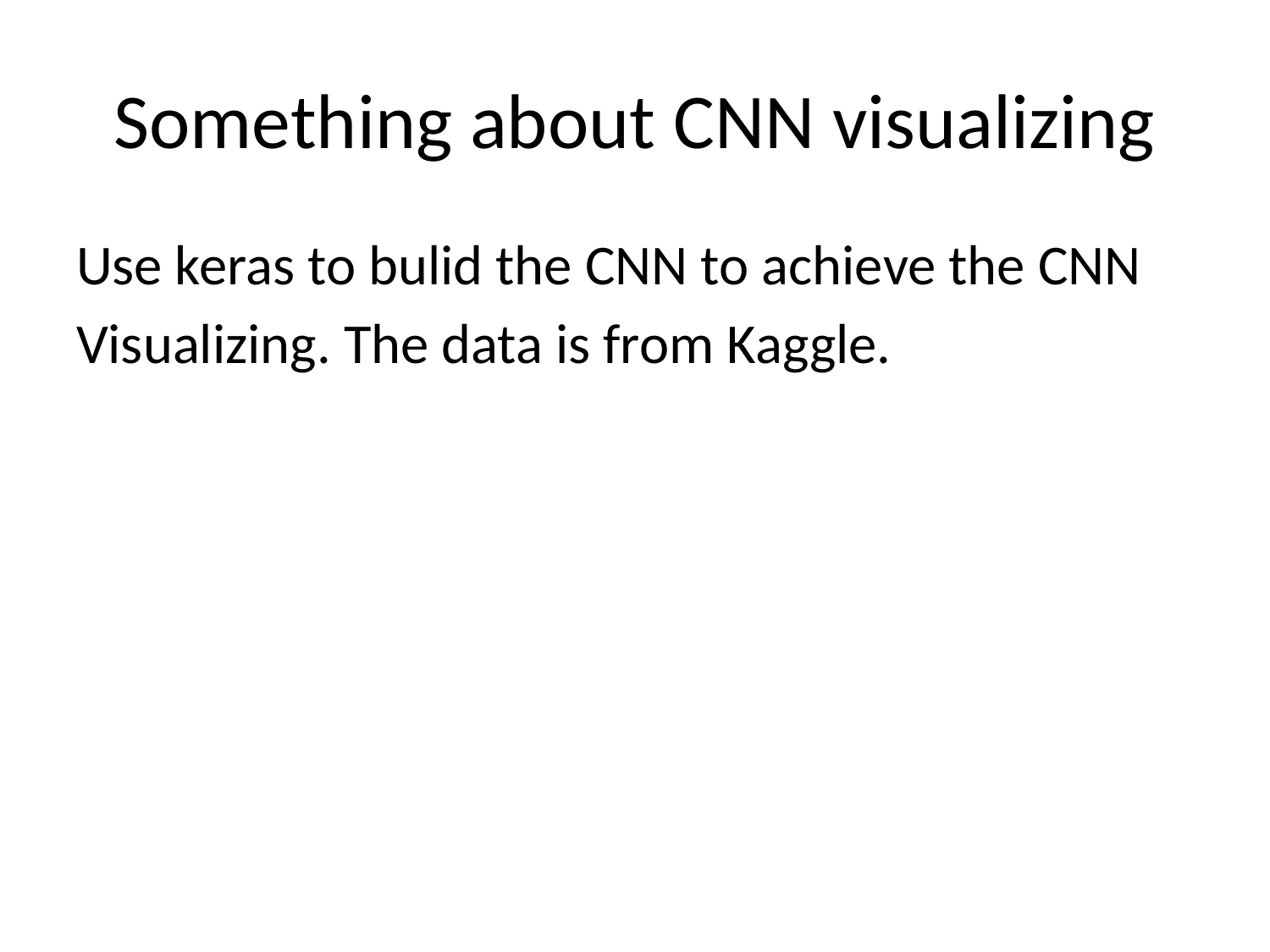

# Something about CNN visualizing
Use keras to bulid the CNN to achieve the CNN
Visualizing. The data is from Kaggle.